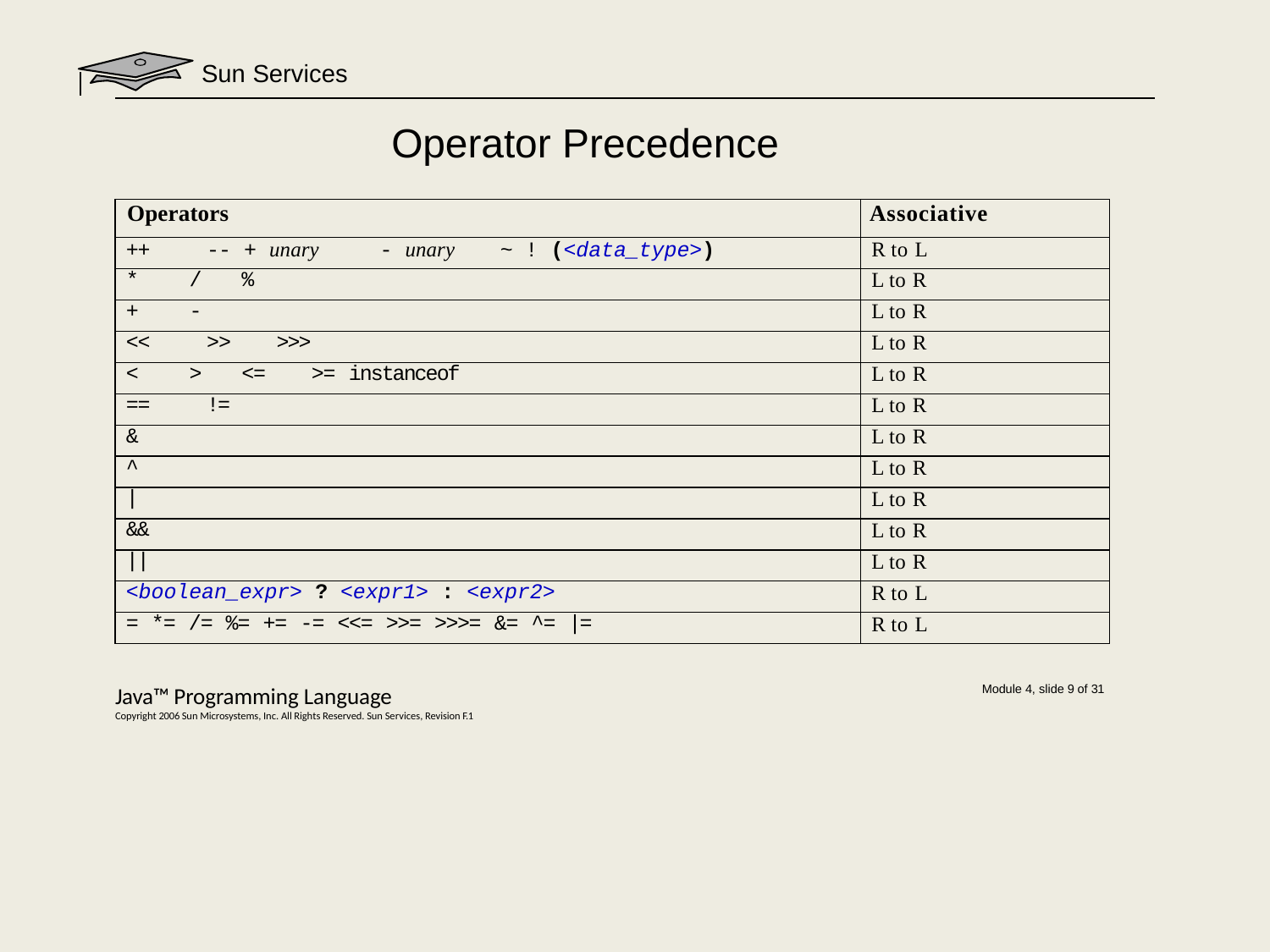

# Sun Services

Operator Precedence
| Operators | Associative |
| --- | --- |
| ++ -- + unary - unary ~ ! (<data\_type>) | R to L |
| \* / % | L to R |
| + - | L to R |
| << >> >>> | L to R |
| < > <= >= instanceof | L to R |
| == != | L to R |
| & | L to R |
| ^ | L to R |
| | | L to R |
| && | L to R |
| || | L to R |
| <boolean\_expr> ? <expr1> : <expr2> | R to L |
| = \*= /= %= += -= <<= >>= >>>= &= ^= |= | R to L |
Java™ Programming Language
Copyright 2006 Sun Microsystems, Inc. All Rights Reserved. Sun Services, Revision F.1
Module 4, slide 9 of 31